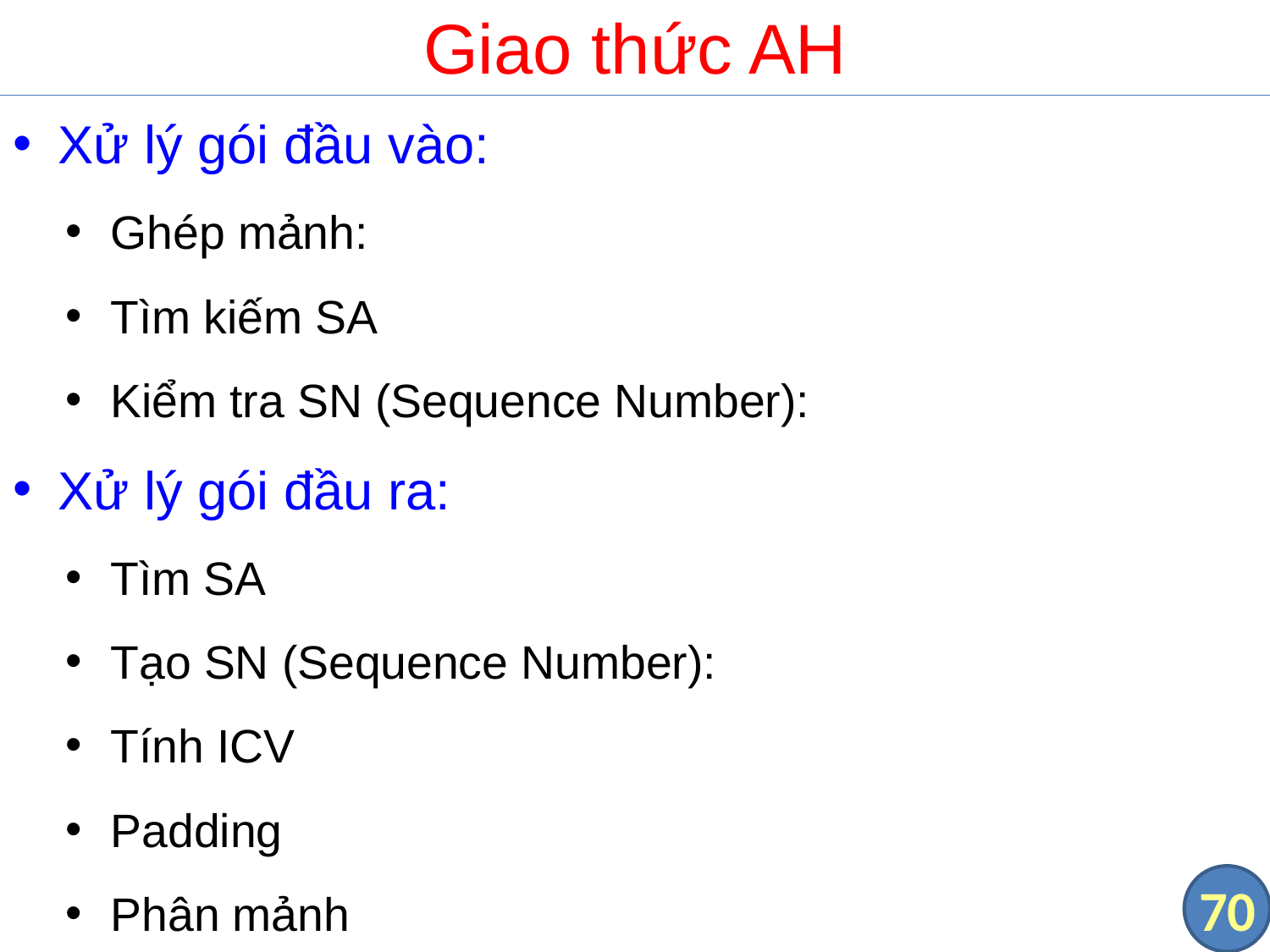

# Giao thức AH
Xử lý gói đầu vào:
Ghép mảnh:
Tìm kiếm SA
Kiểm tra SN (Sequence Number):
Xử lý gói đầu ra:
Tìm SA
Tạo SN (Sequence Number):
Tính ICV
Padding
Phân mảnh

70